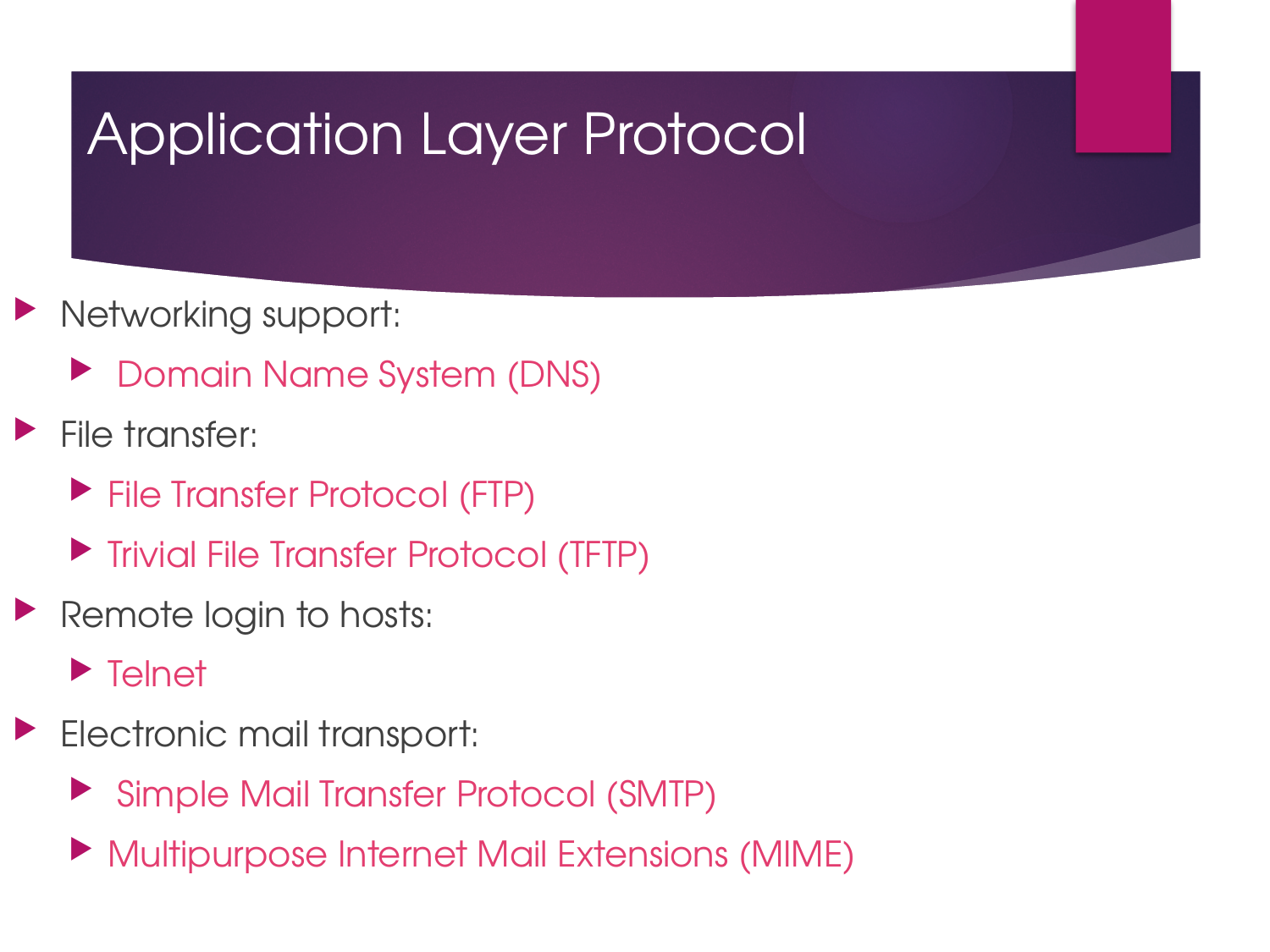

# Application Layer Protocol
Networking support:
 Domain Name System (DNS)
File transfer:
File Transfer Protocol (FTP)
Trivial File Transfer Protocol (TFTP)
Remote login to hosts:
Telnet
Electronic mail transport:
 Simple Mail Transfer Protocol (SMTP)
Multipurpose Internet Mail Extensions (MIME)